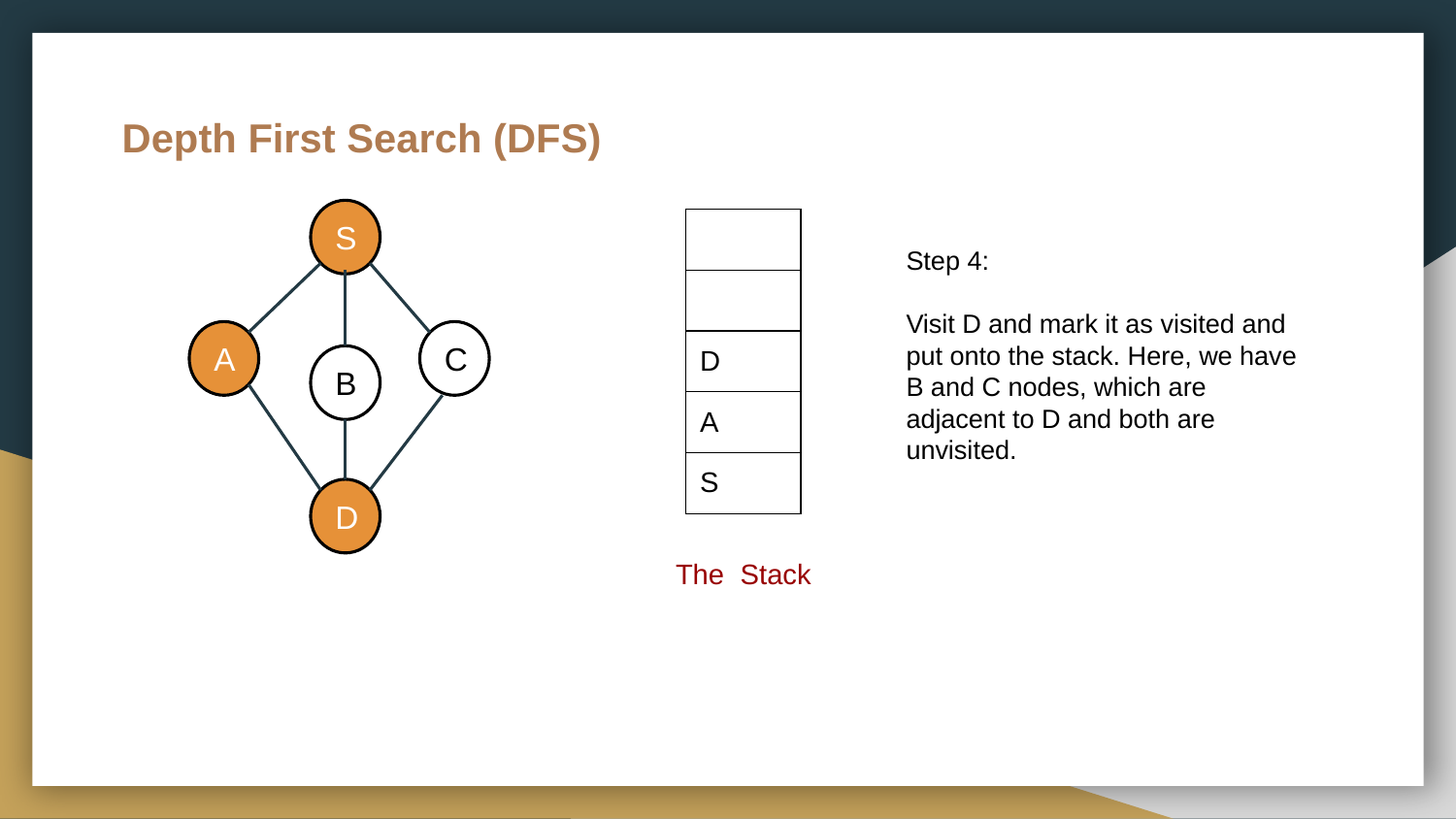

# Depth First Search (DFS)
S
|  |
| --- |
|  |
| D |
| A |
| S |
Step 4:

Visit D and mark it as visited and put onto the stack. Here, we have B and C nodes, which are adjacent to D and both are unvisited.
A
C
B
D
The  Stack